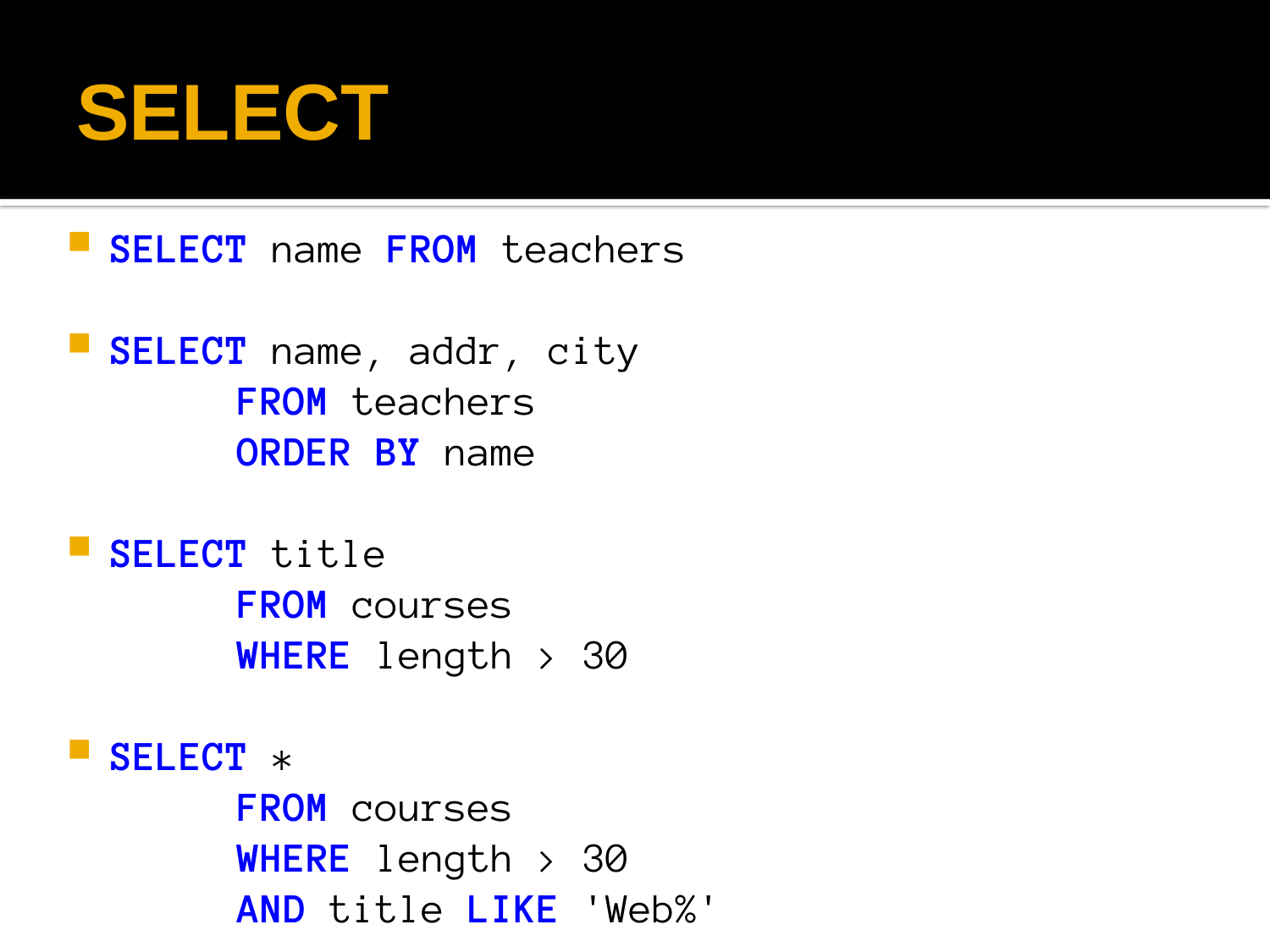

# SELECT
SELECT name FROM teachers

SELECT name, addr, city
	FROM teachers
	ORDER BY name

SELECT title
	FROM courses
	WHERE length > 30

SELECT *
	FROM courses
	WHERE length > 30
	AND title LIKE 'Web%'